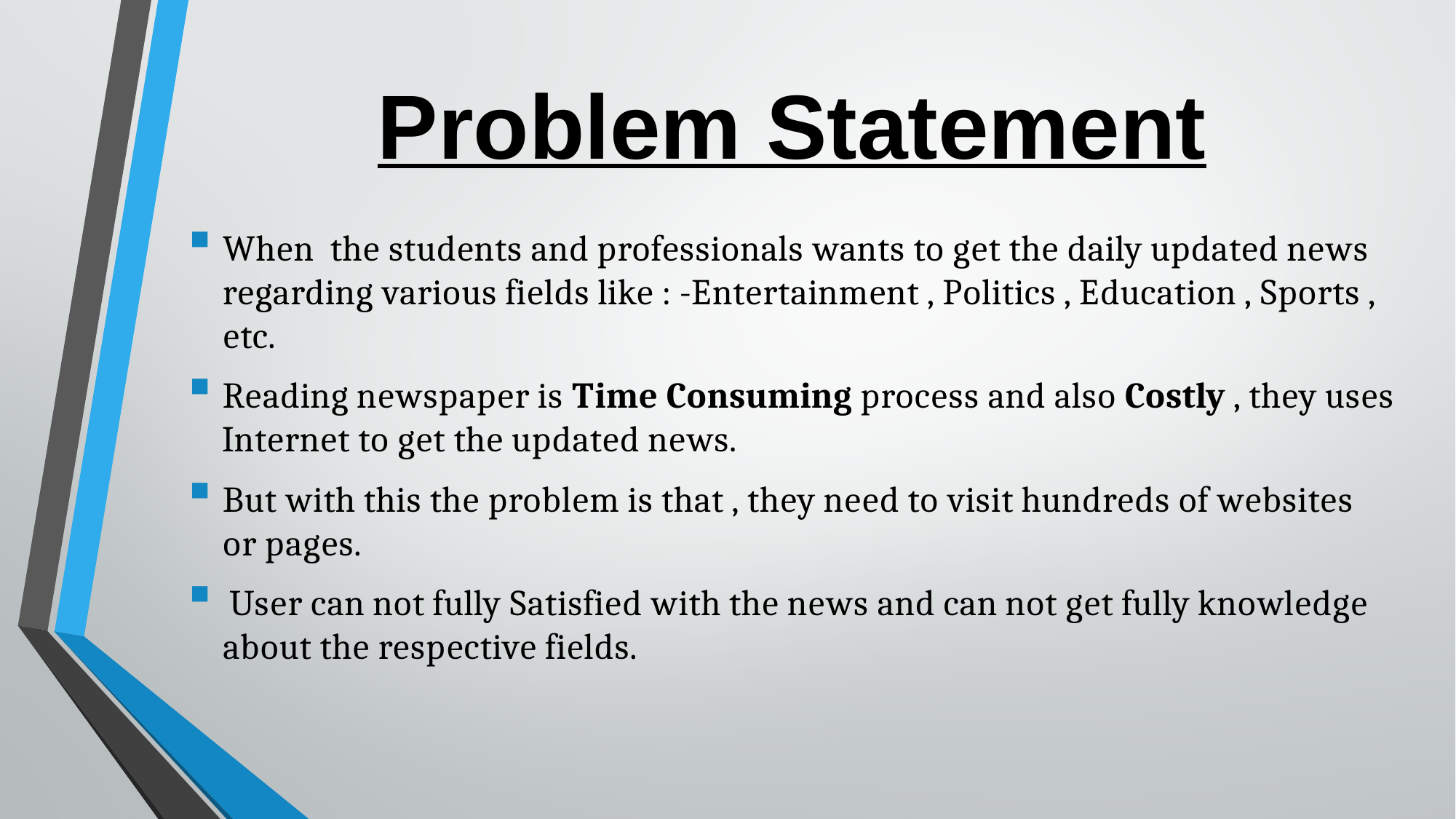

# Problem Statement
When  the students and professionals wants to get the daily updated news regarding various fields like : -Entertainment , Politics , Education , Sports , etc.
Reading newspaper is Time Consuming process and also Costly , they uses Internet to get the updated news.
But with this the problem is that , they need to visit hundreds of websites  or pages.
 User can not fully Satisfied with the news and can not get fully knowledge about the respective fields.